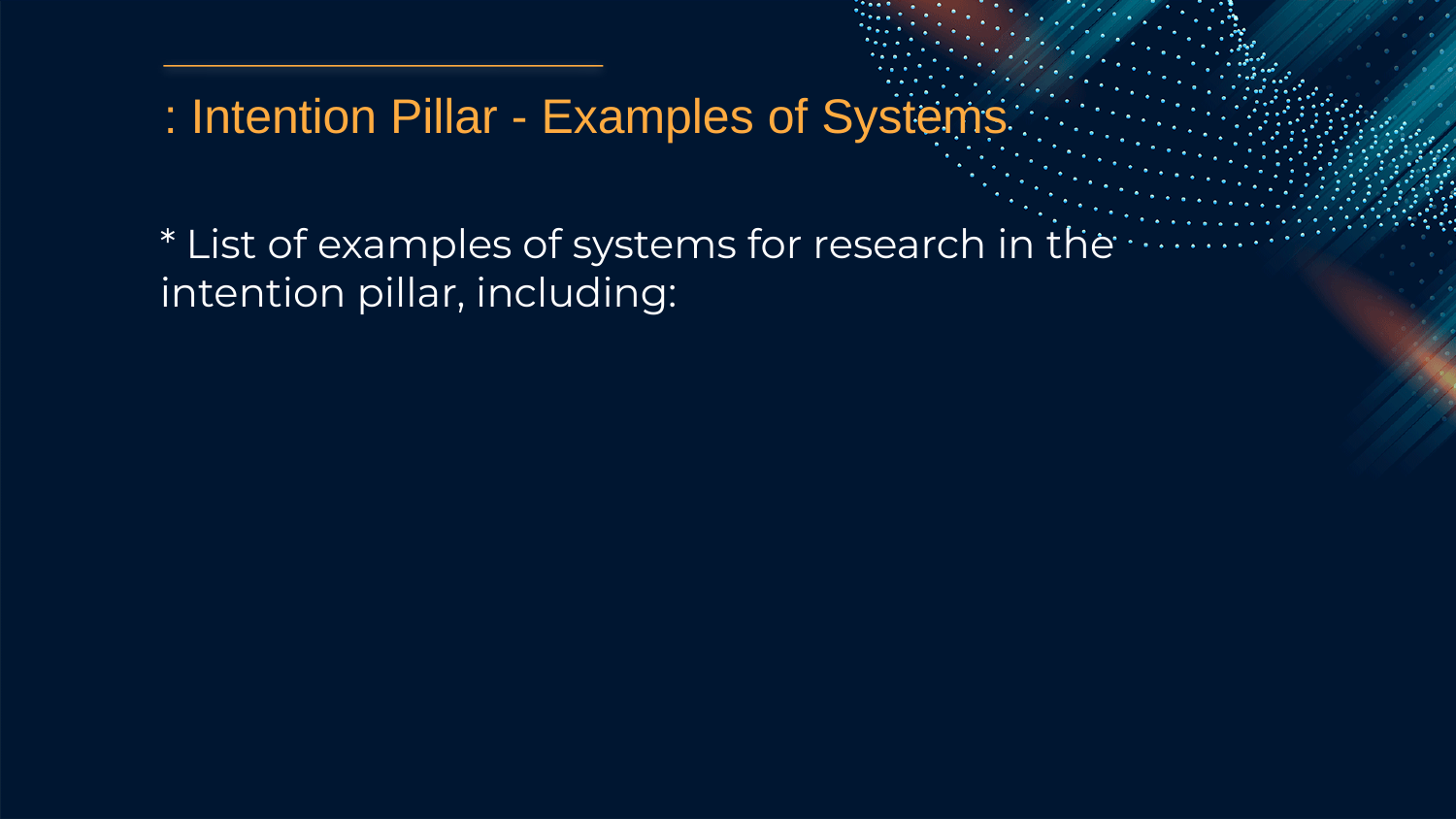

: Intention Pillar - Examples of Systems
* List of examples of systems for research in the intention pillar, including: